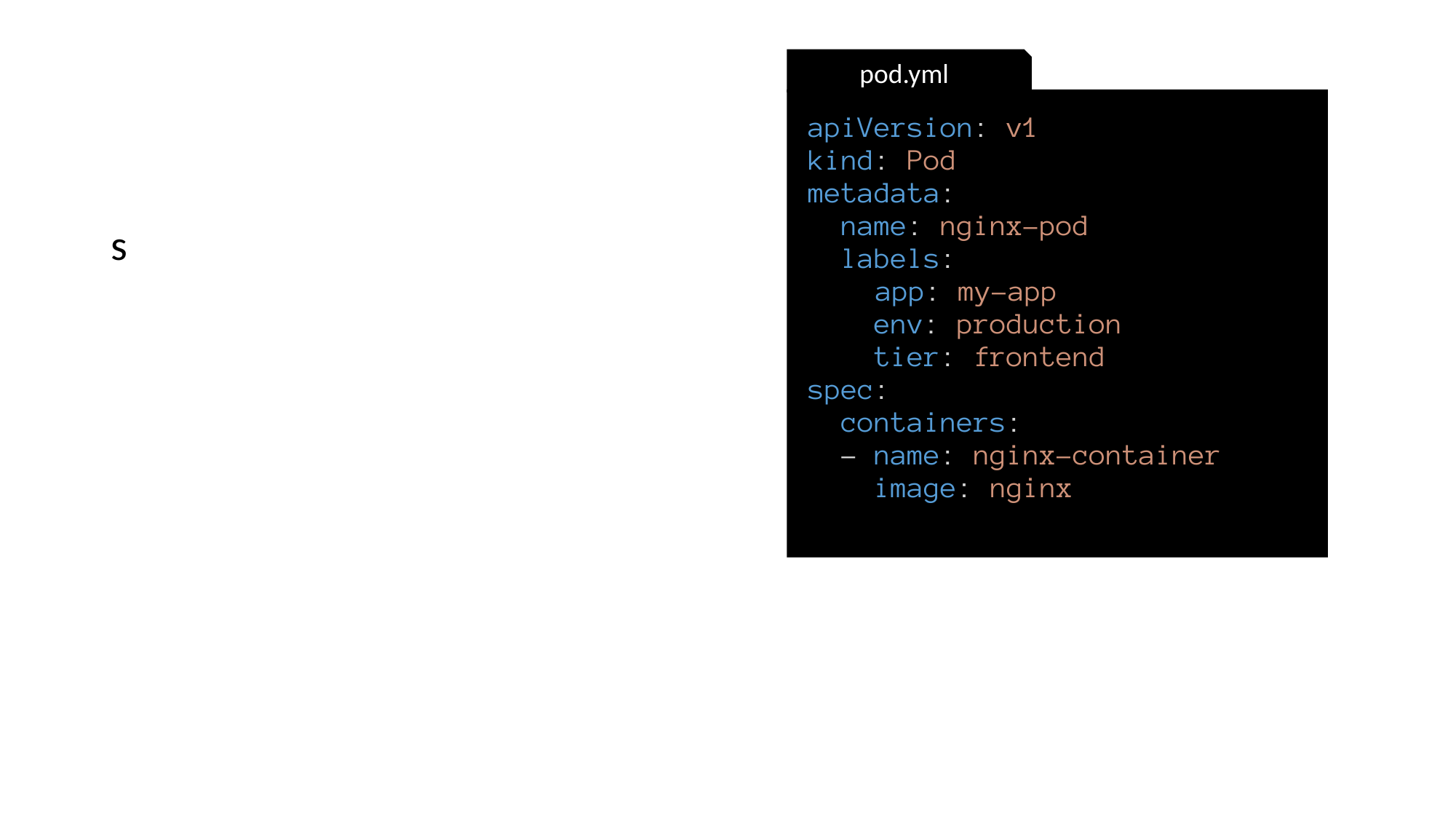

pod.yml
apiVersion: v1
kind: Pod
metadata:
  name: nginx-pod
  labels:
       app: my-app
    env: production
    tier: frontend
spec:
  containers:
  - name: nginx-container
    image: nginx

s